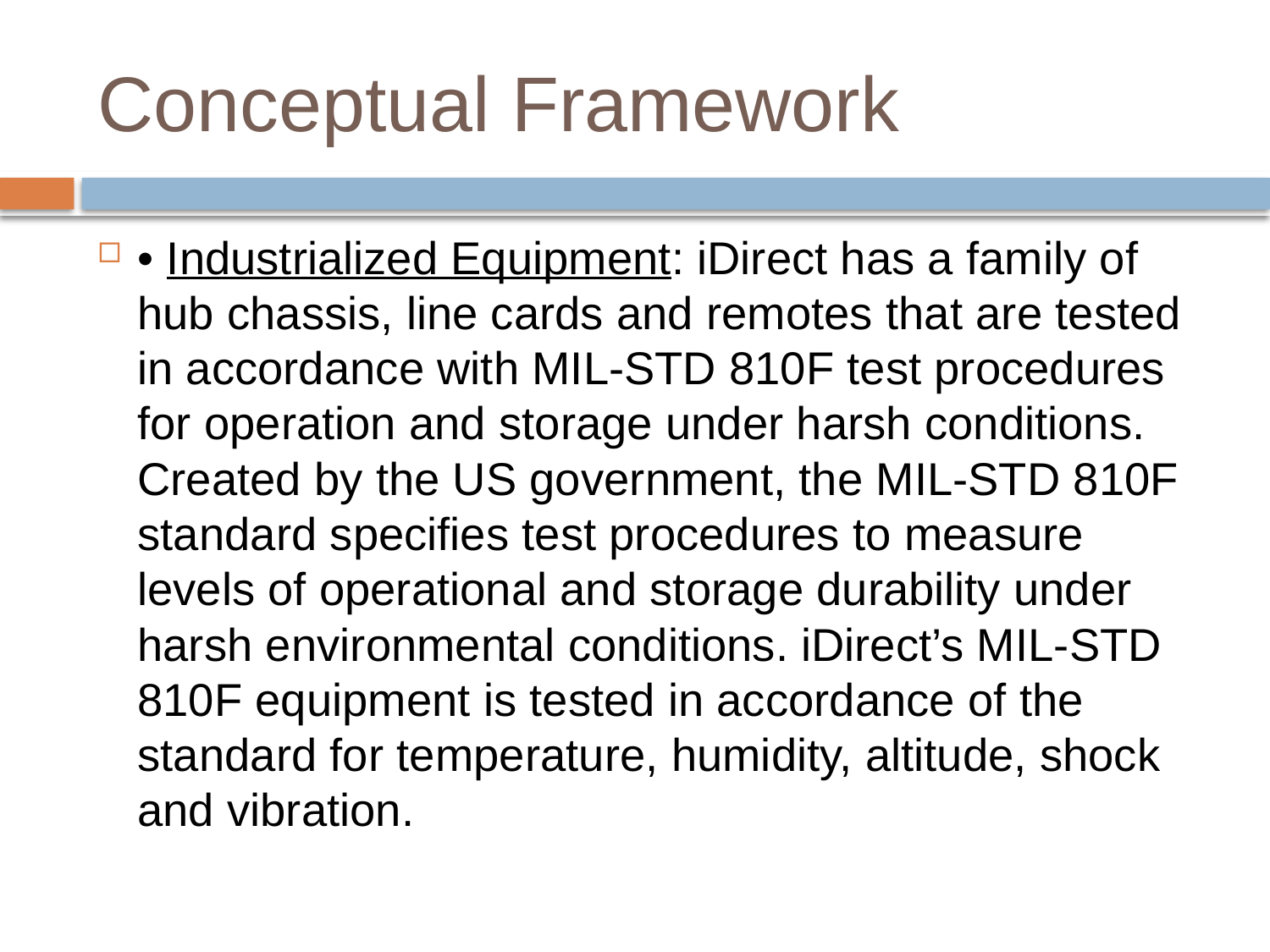

# Conceptual Framework
• Industrialized Equipment: iDirect has a family of hub chassis, line cards and remotes that are tested in accordance with MIL-STD 810F test procedures for operation and storage under harsh conditions. Created by the US government, the MIL-STD 810F standard specifies test procedures to measure levels of operational and storage durability under harsh environmental conditions. iDirect’s MIL-STD 810F equipment is tested in accordance of the standard for temperature, humidity, altitude, shock and vibration.